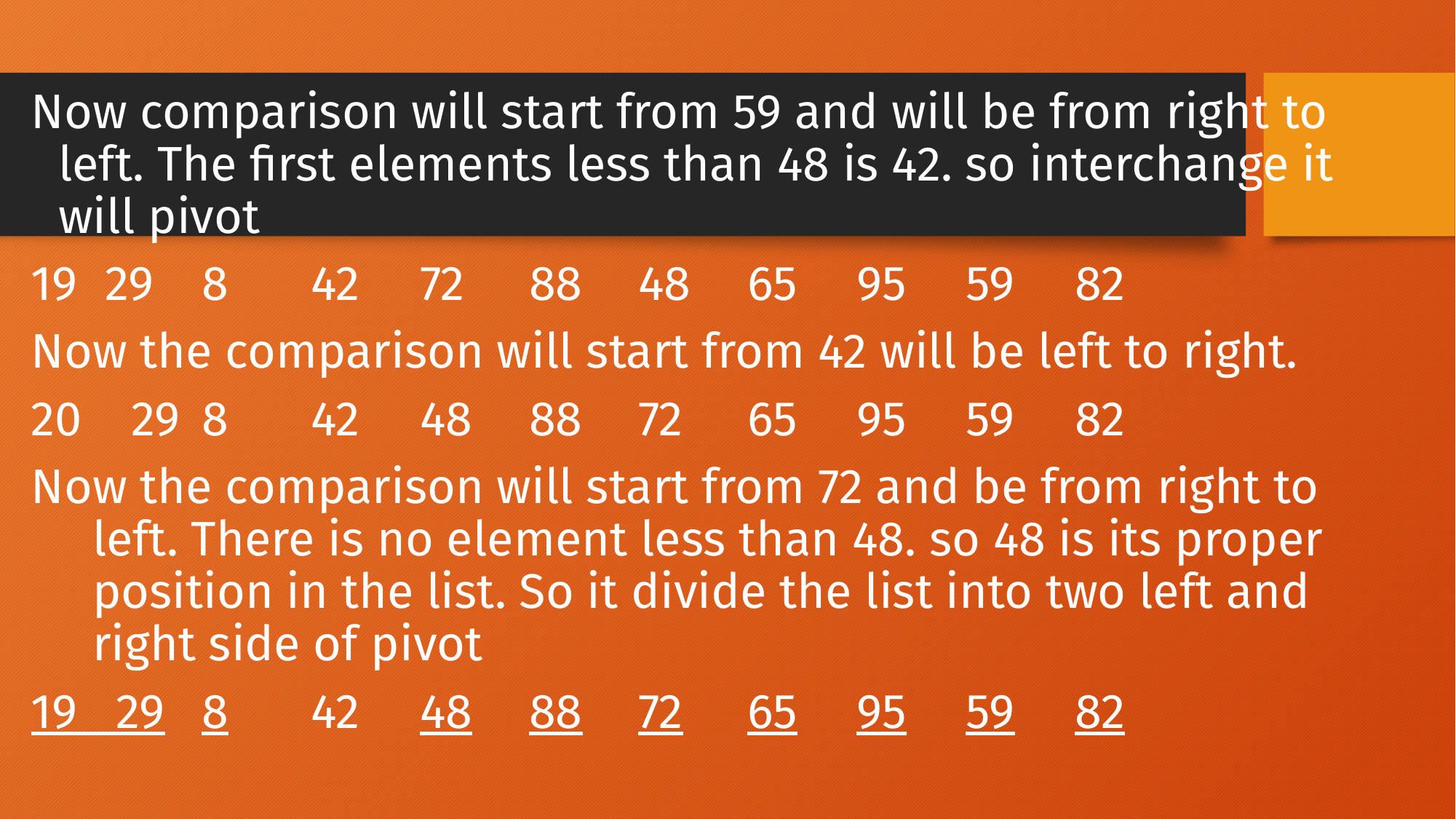

Now comparison will start from 59 and will be from right to left. The first elements less than 48 is 42. so interchange it will pivot
 29	8	42	72	88	48	65	95	59	82
Now the comparison will start from 42 will be left to right.
   29	8	42	48	88	72	65	95	59	82
Now the comparison will start from 72 and be from right to left. There is no element less than 48. so 48 is its proper position in the list. So it divide the list into two left and right side of pivot
19   29	8	42	48	88	72	65	95	59	82